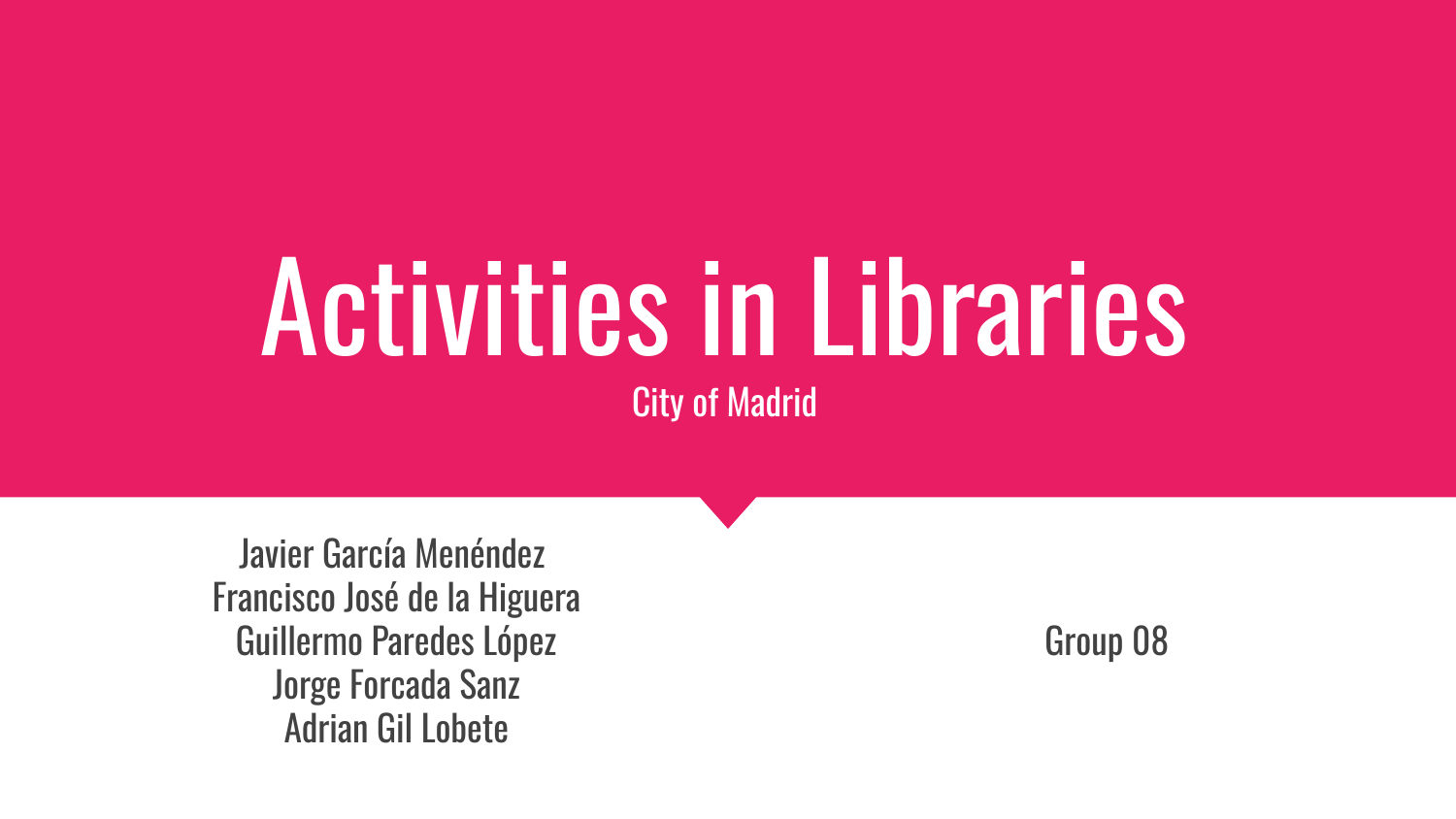

# Activities in Libraries
City of Madrid
Javier García Menéndez
Francisco José de la Higuera
Guillermo Paredes López
Jorge Forcada Sanz
Adrian Gil Lobete
Group 08